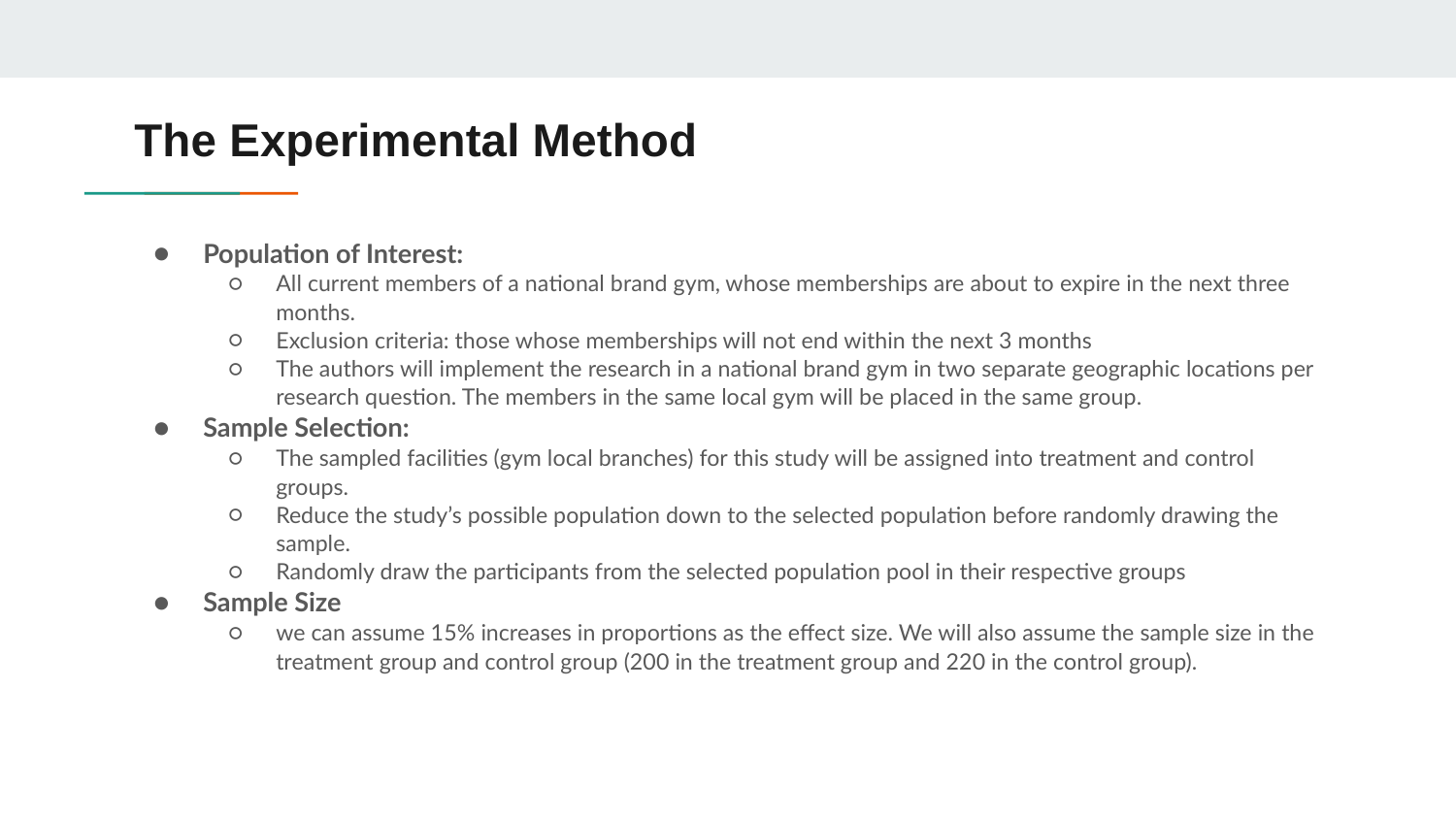

# The Experimental Method
Population of Interest:
All current members of a national brand gym, whose memberships are about to expire in the next three months.
Exclusion criteria: those whose memberships will not end within the next 3 months
The authors will implement the research in a national brand gym in two separate geographic locations per research question. The members in the same local gym will be placed in the same group.
Sample Selection:
The sampled facilities (gym local branches) for this study will be assigned into treatment and control groups.
Reduce the study’s possible population down to the selected population before randomly drawing the sample.
Randomly draw the participants from the selected population pool in their respective groups
Sample Size
we can assume 15% increases in proportions as the effect size. We will also assume the sample size in the treatment group and control group (200 in the treatment group and 220 in the control group).